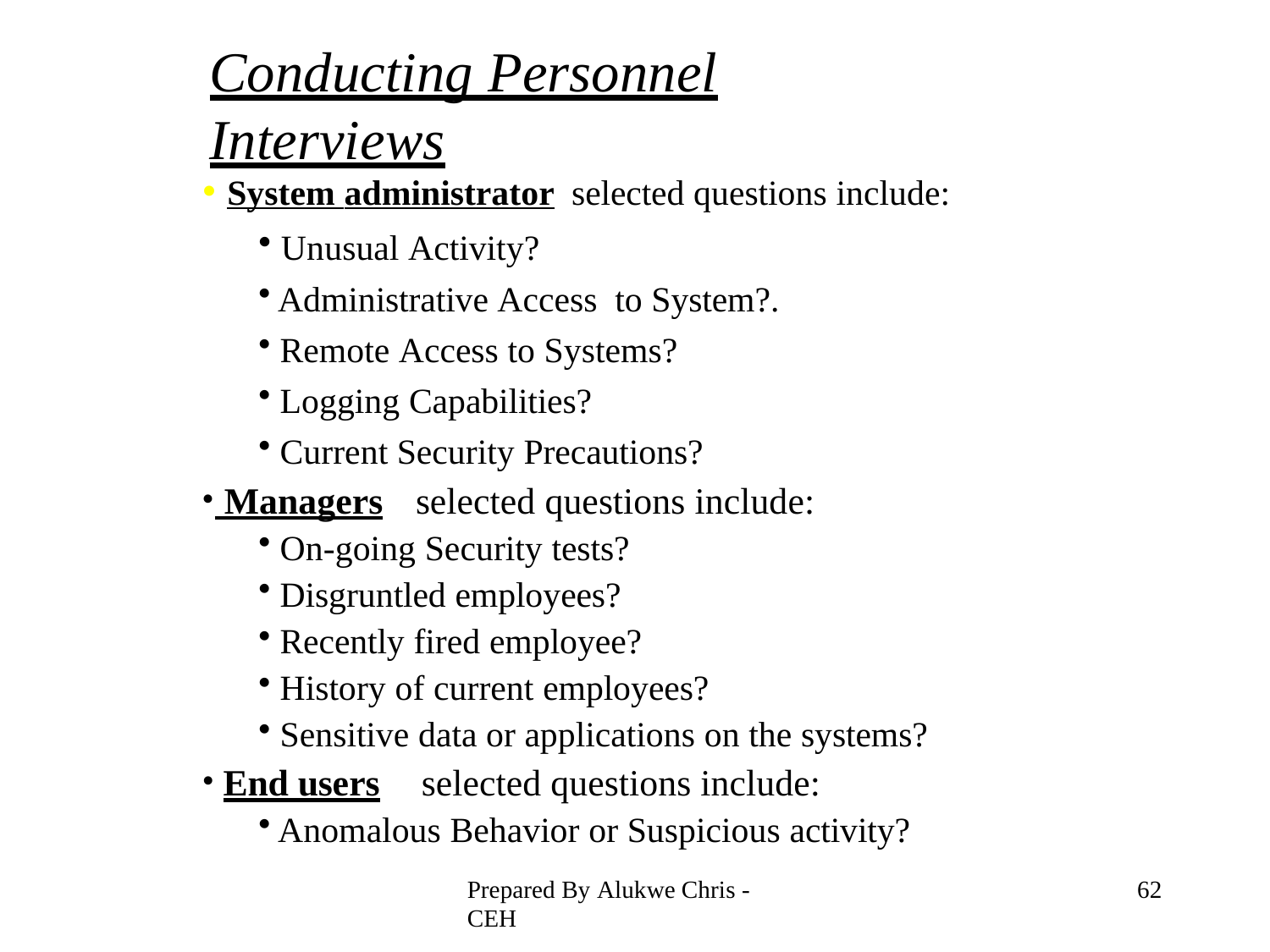

# Conducting Personnel Interviews
System administrator selected questions include:
Unusual Activity?
Administrative Access to System?.
Remote Access to Systems?
Logging Capabilities?
Current Security Precautions?
 Managers	selected questions include:
On-going Security tests?
Disgruntled employees?
Recently fired employee?
History of current employees?
Sensitive data or applications on the systems?
End users	selected questions include:
Anomalous Behavior or Suspicious activity?
Prepared By Alukwe Chris - CEH
62